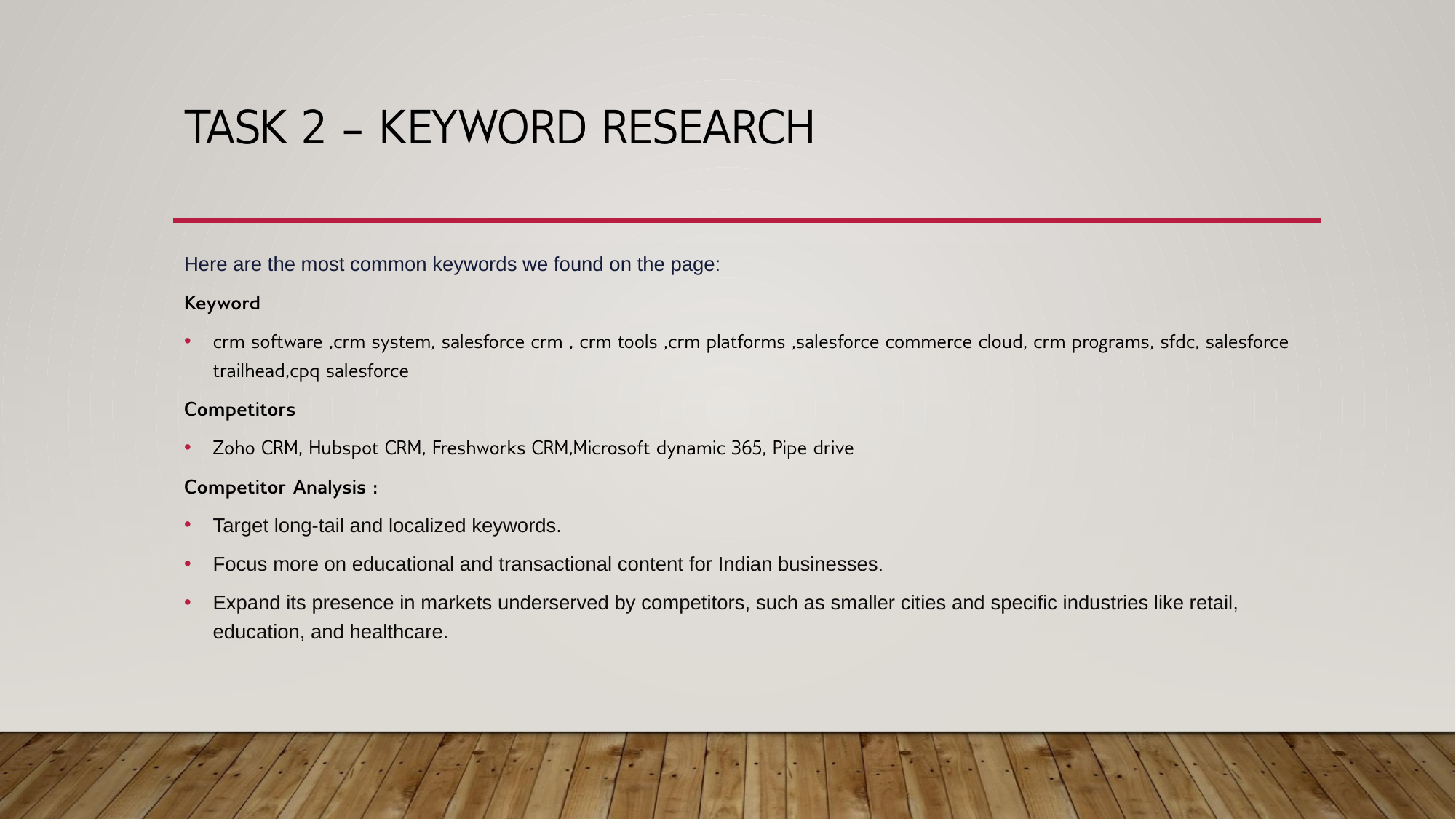

# TASK 2 – KEYWORD RESEARCH
Here are the most common keywords we found on the page:
Keyword
crm software ,crm system, salesforce crm , crm tools ,crm platforms ,salesforce commerce cloud, crm programs, sfdc, salesforce trailhead,cpq salesforce
Competitors
Zoho CRM, Hubspot CRM, Freshworks CRM,Microsoft dynamic 365, Pipe drive
Competitor Analysis :
Target long-tail and localized keywords.
Focus more on educational and transactional content for Indian businesses.
Expand its presence in markets underserved by competitors, such as smaller cities and specific industries like retail, education, and healthcare.